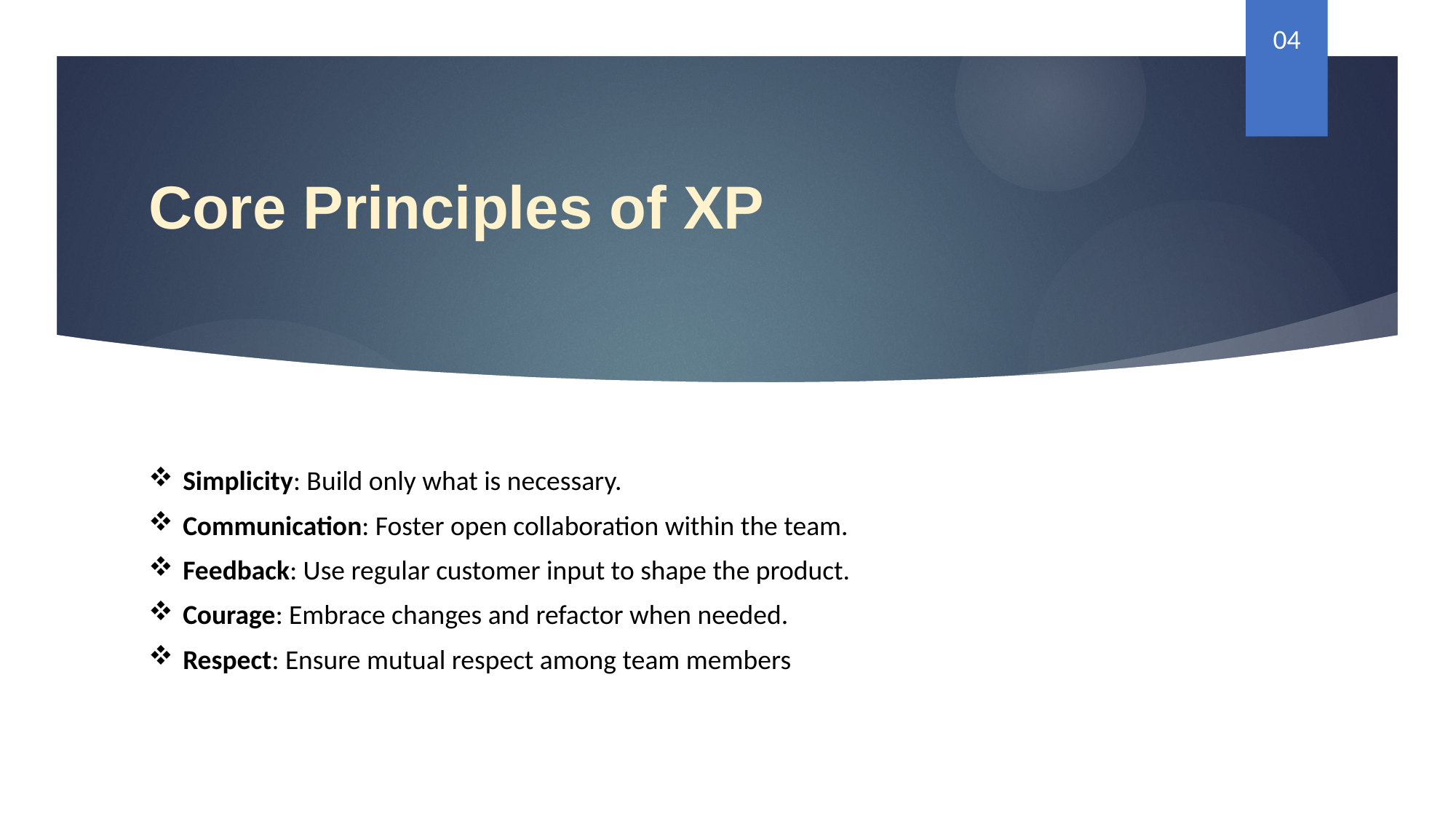

04
# Core Principles of XP
Simplicity: Build only what is necessary.
Communication: Foster open collaboration within the team.
Feedback: Use regular customer input to shape the product.
Courage: Embrace changes and refactor when needed.
Respect: Ensure mutual respect among team members